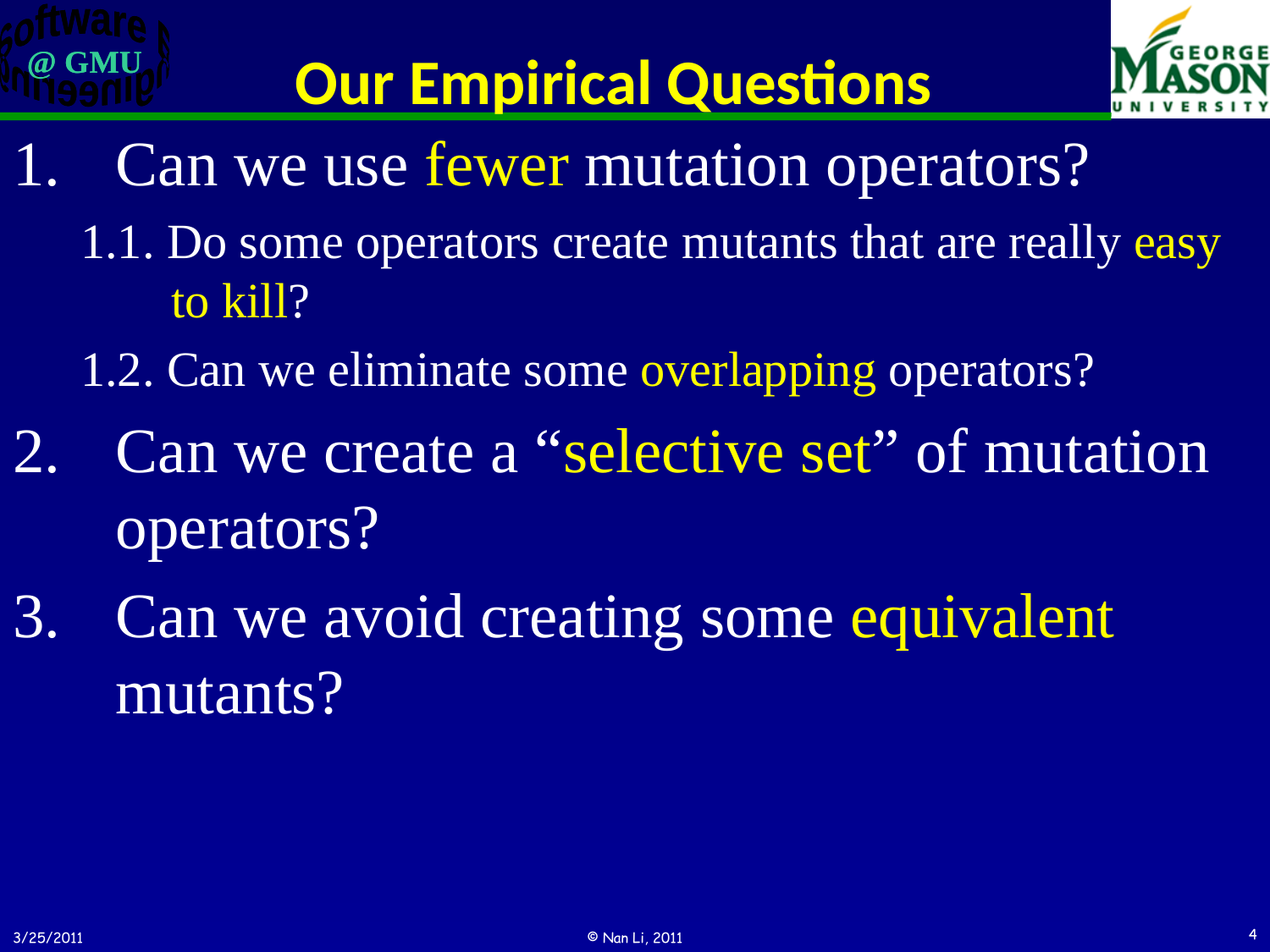

# Our Empirical Questions
Can we use fewer mutation operators?
 1.1. Do some operators create mutants that are really easy to kill?
 1.2. Can we eliminate some overlapping operators?
Can we create a “selective set” of mutation operators?
Can we avoid creating some equivalent mutants?
3/25/2011
© Nan Li, 2011
4